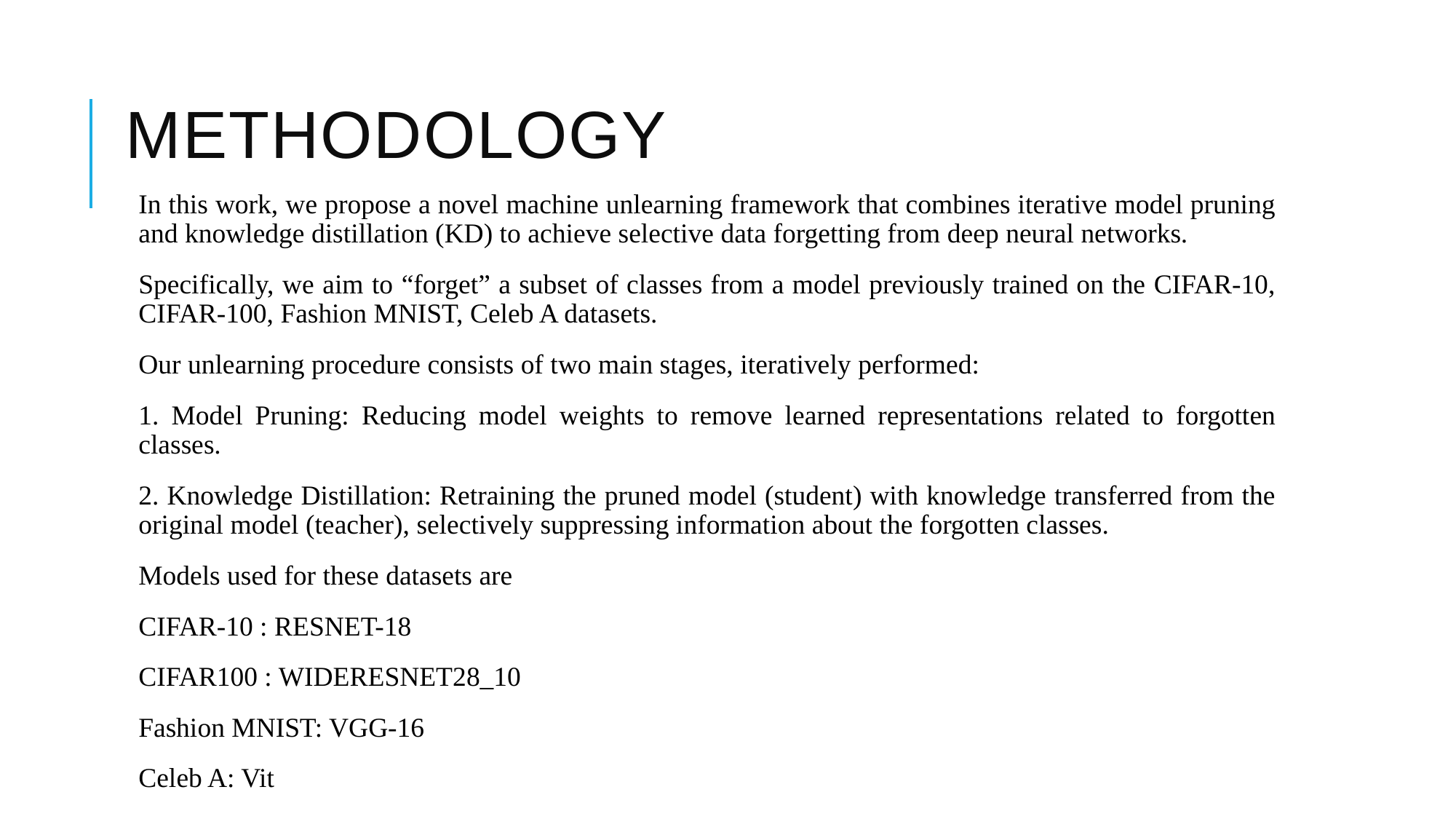

# Methodology
In this work, we propose a novel machine unlearning framework that combines iterative model pruning and knowledge distillation (KD) to achieve selective data forgetting from deep neural networks.
Specifically, we aim to “forget” a subset of classes from a model previously trained on the CIFAR-10, CIFAR-100, Fashion MNIST, Celeb A datasets.
Our unlearning procedure consists of two main stages, iteratively performed:
1. Model Pruning: Reducing model weights to remove learned representations related to forgotten classes.
2. Knowledge Distillation: Retraining the pruned model (student) with knowledge transferred from the original model (teacher), selectively suppressing information about the forgotten classes.
Models used for these datasets are
CIFAR-10 : RESNET-18
CIFAR100 : WIDERESNET28_10
Fashion MNIST: VGG-16
Celeb A: Vit